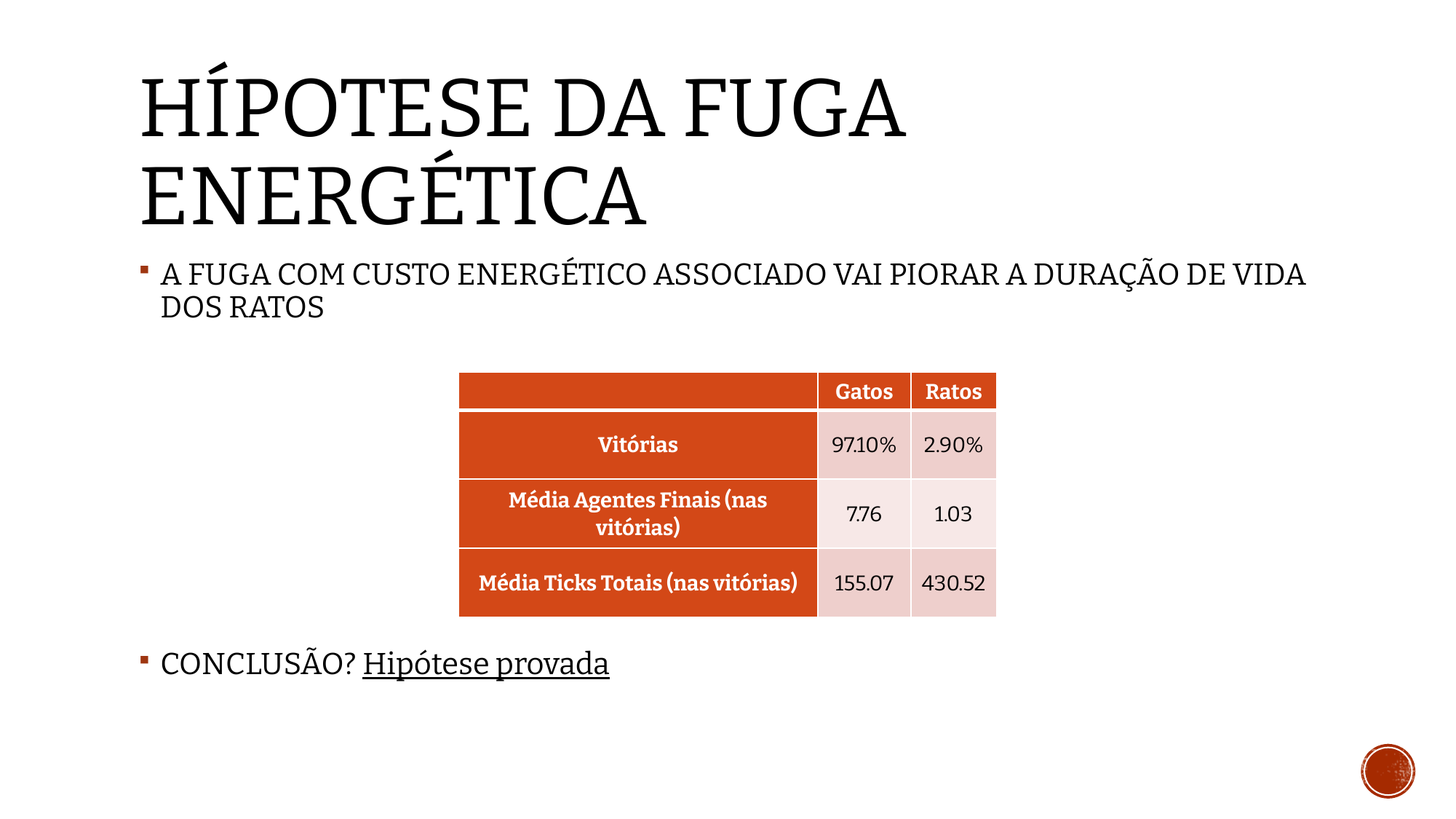

# HÍPOTESE DA FUGA ENERGÉTICA
A FUGA COM CUSTO ENERGÉTICO ASSOCIADO VAI PIORAR A DURAÇÃO DE VIDA DOS RATOS

CONCLUSÃO? Hipótese provada

|  | Gatos | Ratos |
| --- | --- | --- |
| Vitórias | 97.10% | 2.90% |
| Média Agentes Finais (nas vitórias) | 7.76 | 1.03 |
| Média Ticks Totais (nas vitórias) | 155.07 | 430.52 |